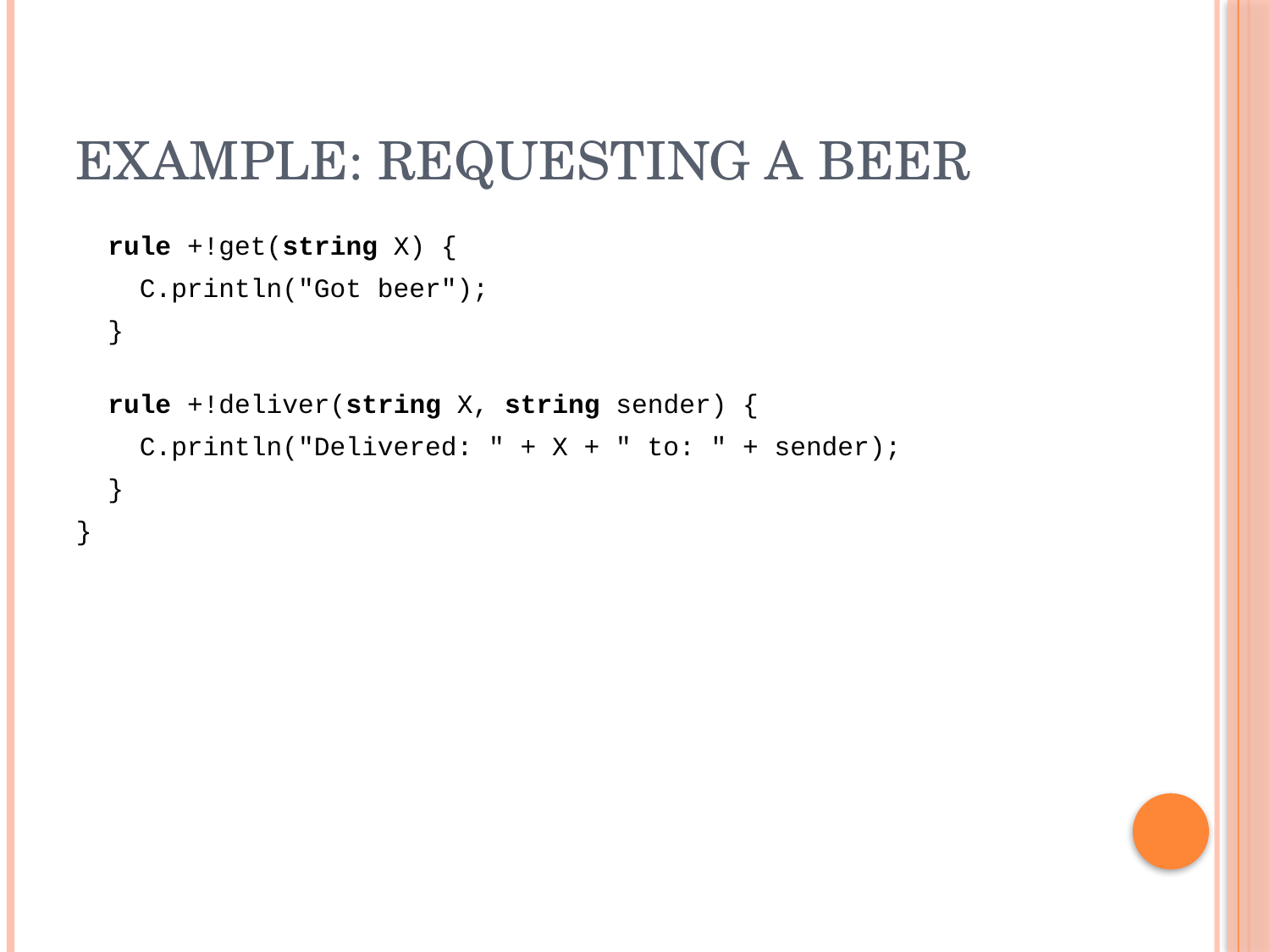

# Example: Requesting a Beer
  rule +!get(string X) {
    C.println("Got beer");
  }
  rule +!deliver(string X, string sender) {
    C.println("Delivered: " + X + " to: " + sender);
  }
}